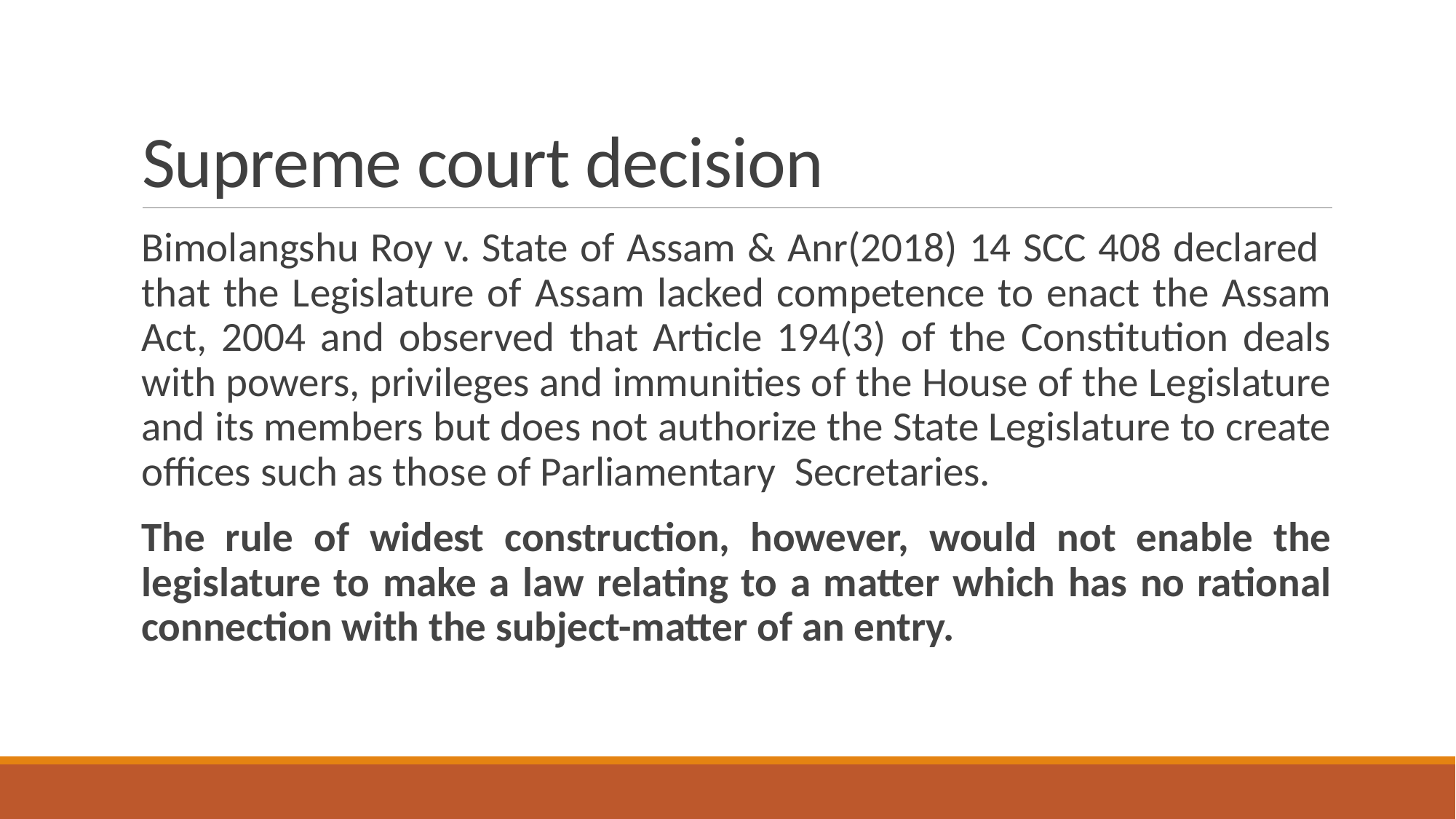

# Supreme court decision
Bimolangshu Roy v. State of Assam & Anr(2018) 14 SCC 408 declared  that the Legislature of Assam lacked competence to enact the Assam Act, 2004 and observed that Article 194(3) of the Constitution deals with powers, privileges and immunities of the House of the Legislature and its members but does not authorize the State Legislature to create offices such as those of Parliamentary  Secretaries.
The rule of widest construction, however, would not enable the legislature to make a law relating to a matter which has no rational connection with the subject-matter of an entry.